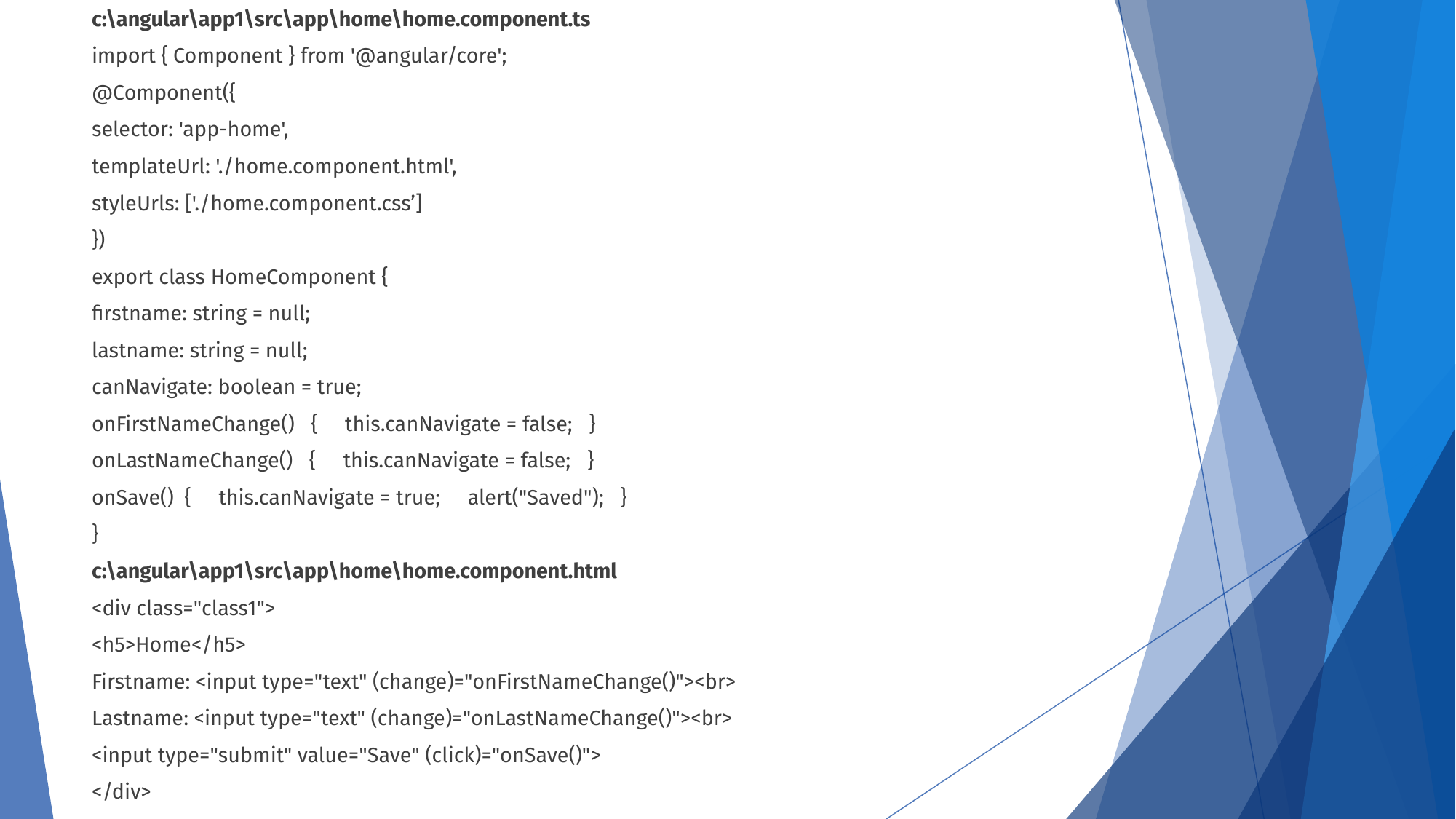

c:\angular\app1\src\app\home\home.component.ts
import { Component } from '@angular/core';
@Component({
selector: 'app-home',
templateUrl: './home.component.html',
styleUrls: ['./home.component.css’]
})
export class HomeComponent {
firstname: string = null;
lastname: string = null;
canNavigate: boolean = true;
onFirstNameChange()   {     this.canNavigate = false;   }
onLastNameChange()   {     this.canNavigate = false;   }
onSave()  {     this.canNavigate = true;     alert("Saved");   }
}
c:\angular\app1\src\app\home\home.component.html
<div class="class1">
<h5>Home</h5>
Firstname: <input type="text" (change)="onFirstNameChange()"><br>
Lastname: <input type="text" (change)="onLastNameChange()"><br>
<input type="submit" value="Save" (click)="onSave()">
</div>